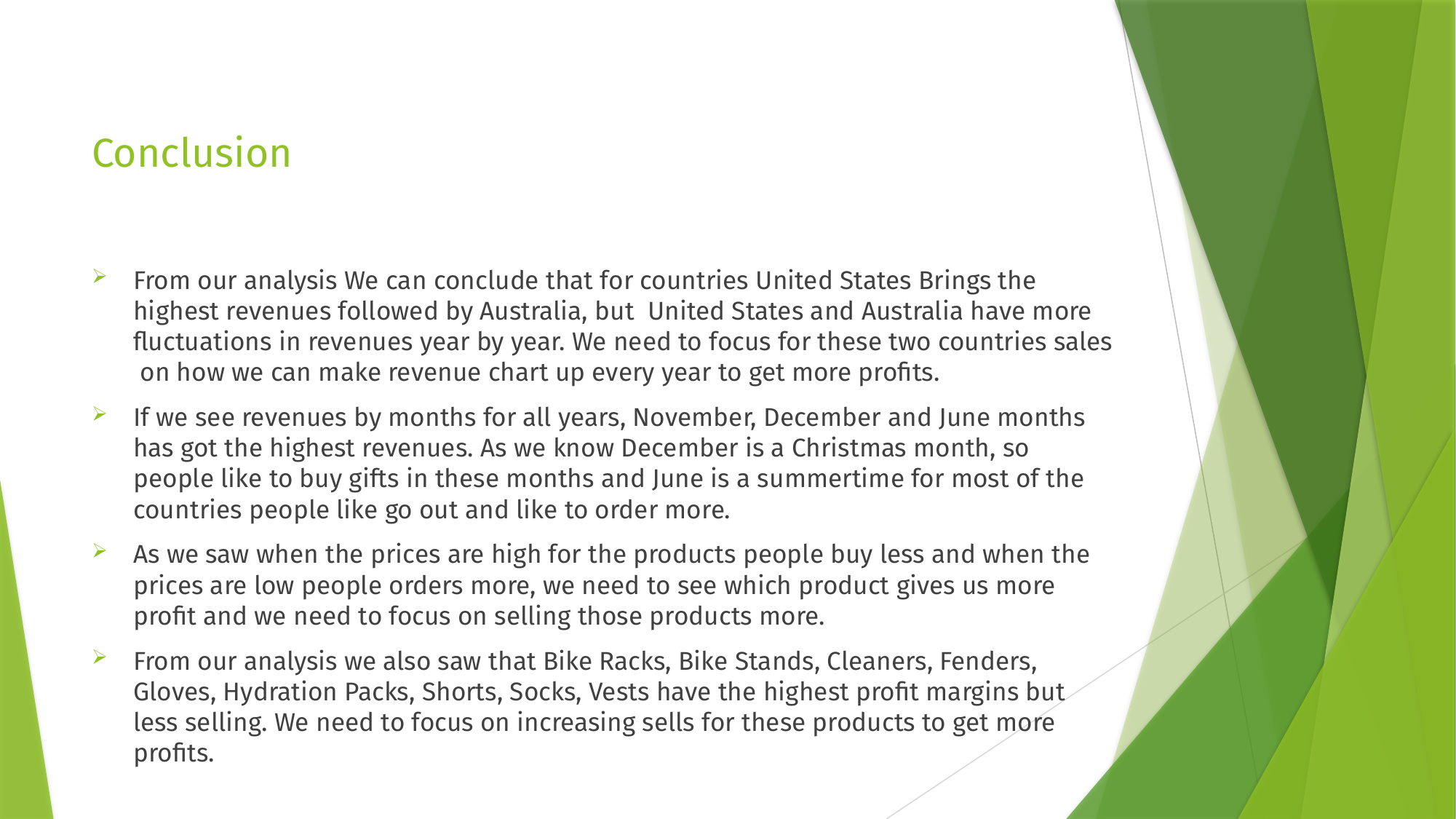

# Conclusion
From our analysis We can conclude that for countries United States Brings the highest revenues followed by Australia, but  United States and Australia have more fluctuations in revenues year by year. We need to focus for these two countries sales  on how we can make revenue chart up every year to get more profits.
If we see revenues by months for all years, November, December and June months has got the highest revenues. As we know December is a Christmas month, so people like to buy gifts in these months and June is a summertime for most of the countries people like go out and like to order more.
As we saw when the prices are high for the products people buy less and when the prices are low people orders more, we need to see which product gives us more profit and we need to focus on selling those products more.
From our analysis we also saw that Bike Racks, Bike Stands, Cleaners, Fenders,   Gloves, Hydration Packs, Shorts, Socks, Vests have the highest profit margins but less selling. We need to focus on increasing sells for these products to get more profits.